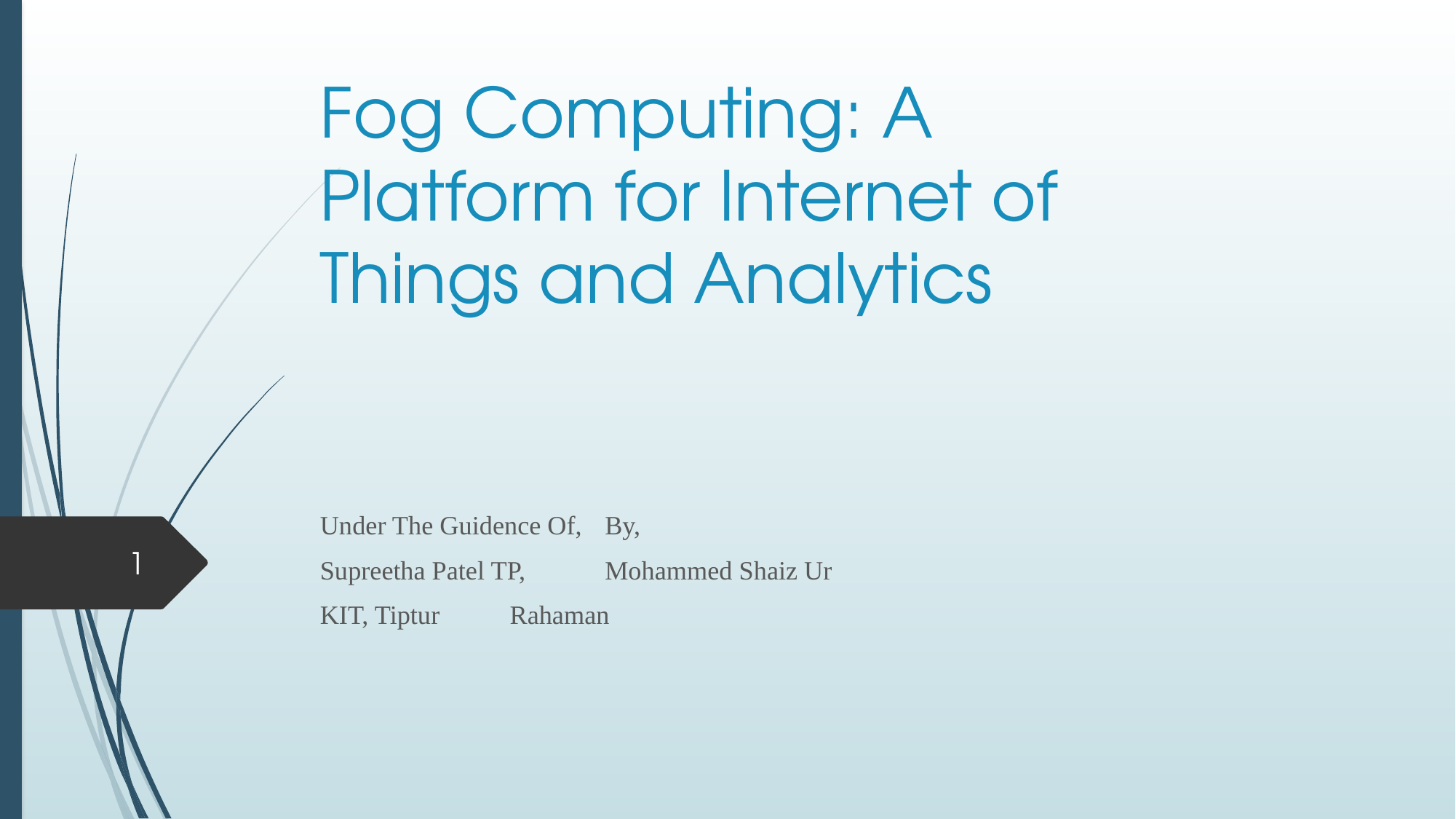

# Fog Computing: A Platform for Internet of Things and Analytics
Under The Guidence Of,								By,
Supreetha Patel TP,									Mohammed Shaiz Ur
KIT, Tiptur											Rahaman

1